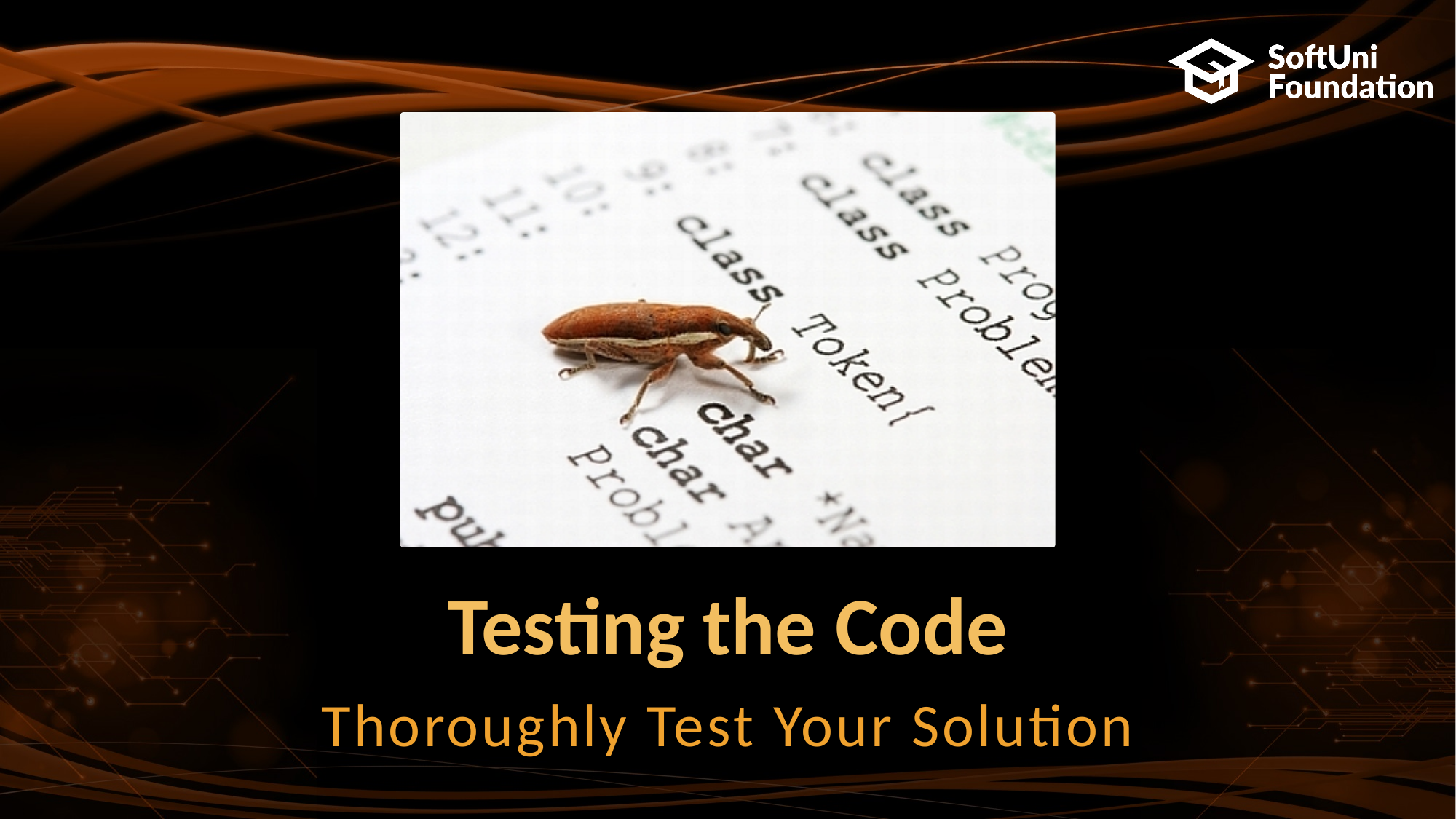

Testing the Code
Thoroughly Test Your Solution